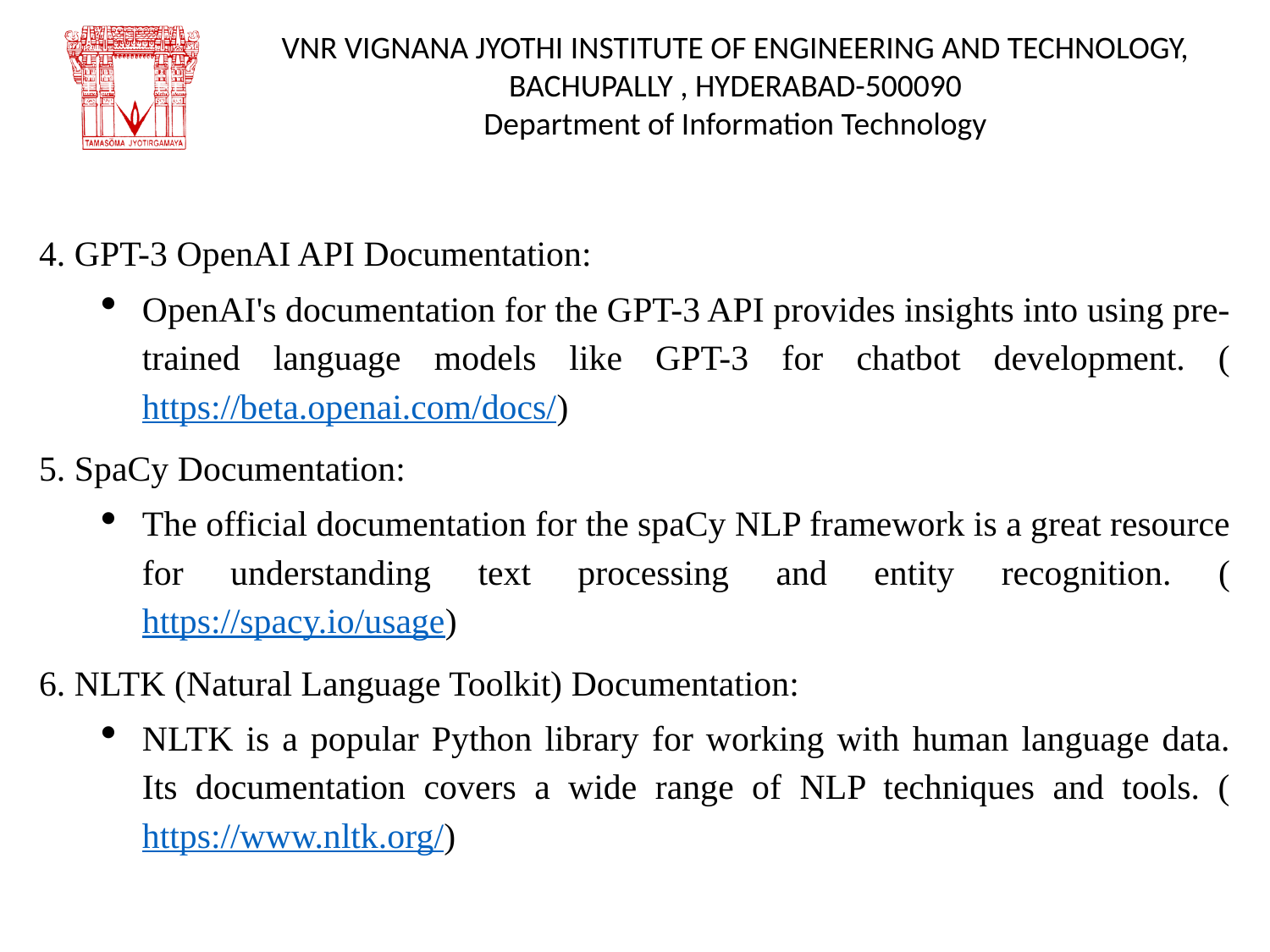

4. GPT-3 OpenAI API Documentation:
OpenAI's documentation for the GPT-3 API provides insights into using pre-trained language models like GPT-3 for chatbot development. (https://beta.openai.com/docs/)
5. SpaCy Documentation:
The official documentation for the spaCy NLP framework is a great resource for understanding text processing and entity recognition. (https://spacy.io/usage)
6. NLTK (Natural Language Toolkit) Documentation:
NLTK is a popular Python library for working with human language data. Its documentation covers a wide range of NLP techniques and tools. (https://www.nltk.org/)